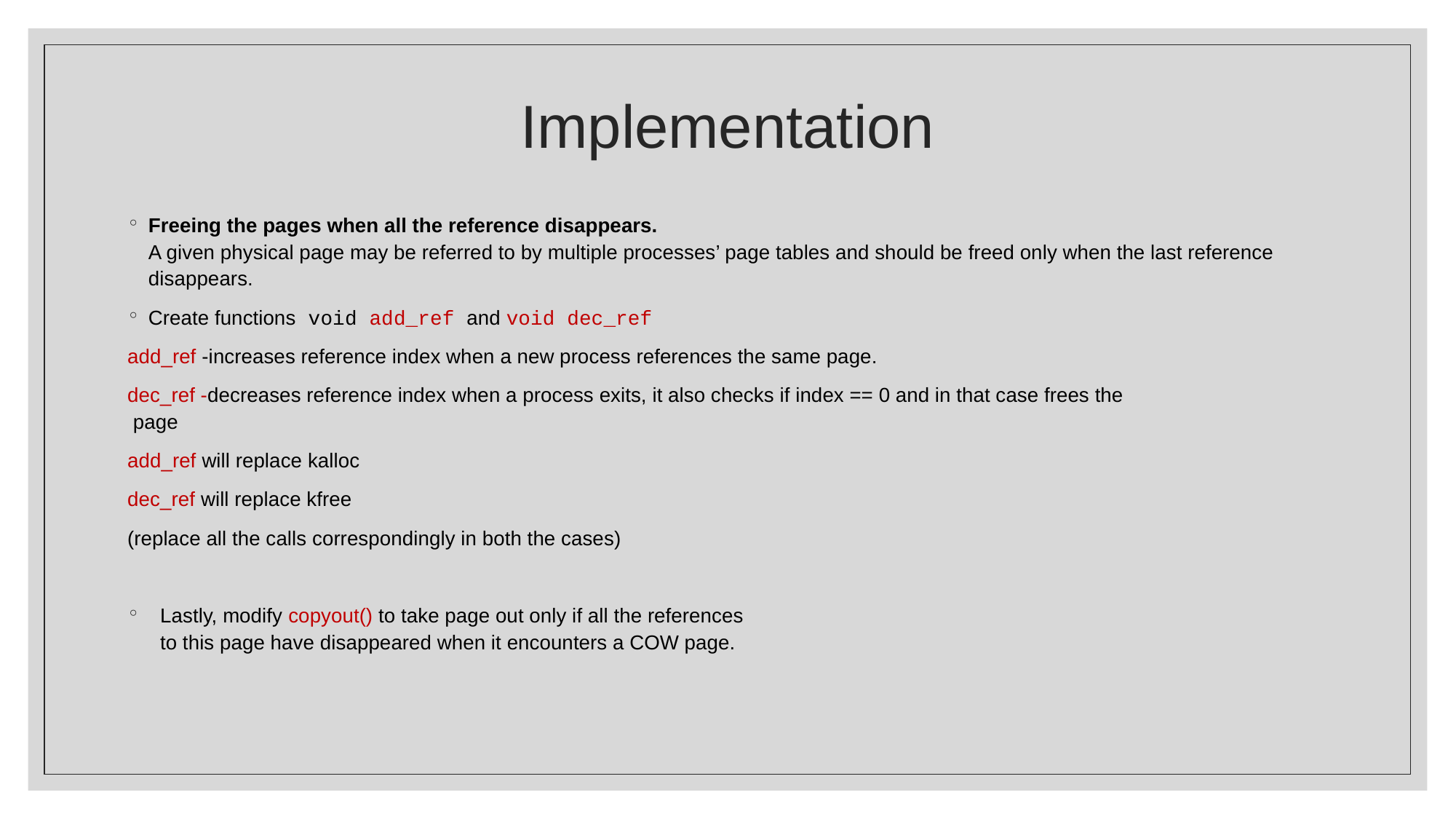

# Implementation
Freeing the pages when all the reference disappears. 
A given physical page may be referred to by multiple processes’ page tables and should be freed only when the last reference disappears.
Create functions void add_ref and void dec_ref
add_ref -increases reference index when a new process references the same page.
dec_ref -decreases reference index when a process exits, it also checks if index == 0 and in that case frees the                         page
add_ref will replace kalloc
dec_ref will replace kfree
(replace all the calls correspondingly in both the cases)

Lastly, modify copyout() to take page out only if all the references
to this page have disappeared when it encounters a COW page.